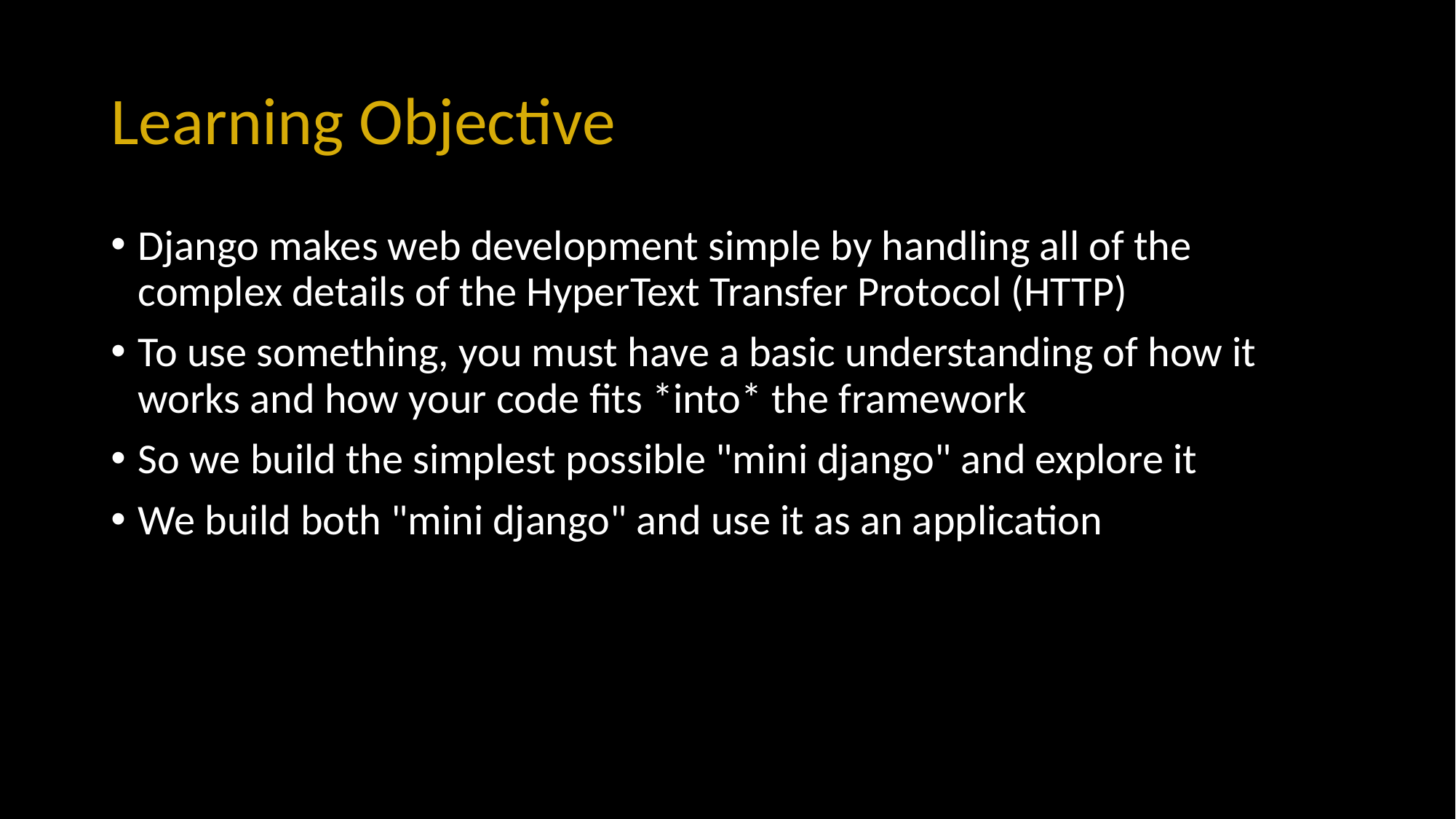

# Learning Objective
Django makes web development simple by handling all of the complex details of the HyperText Transfer Protocol (HTTP)
To use something, you must have a basic understanding of how it works and how your code fits *into* the framework
So we build the simplest possible "mini django" and explore it
We build both "mini django" and use it as an application